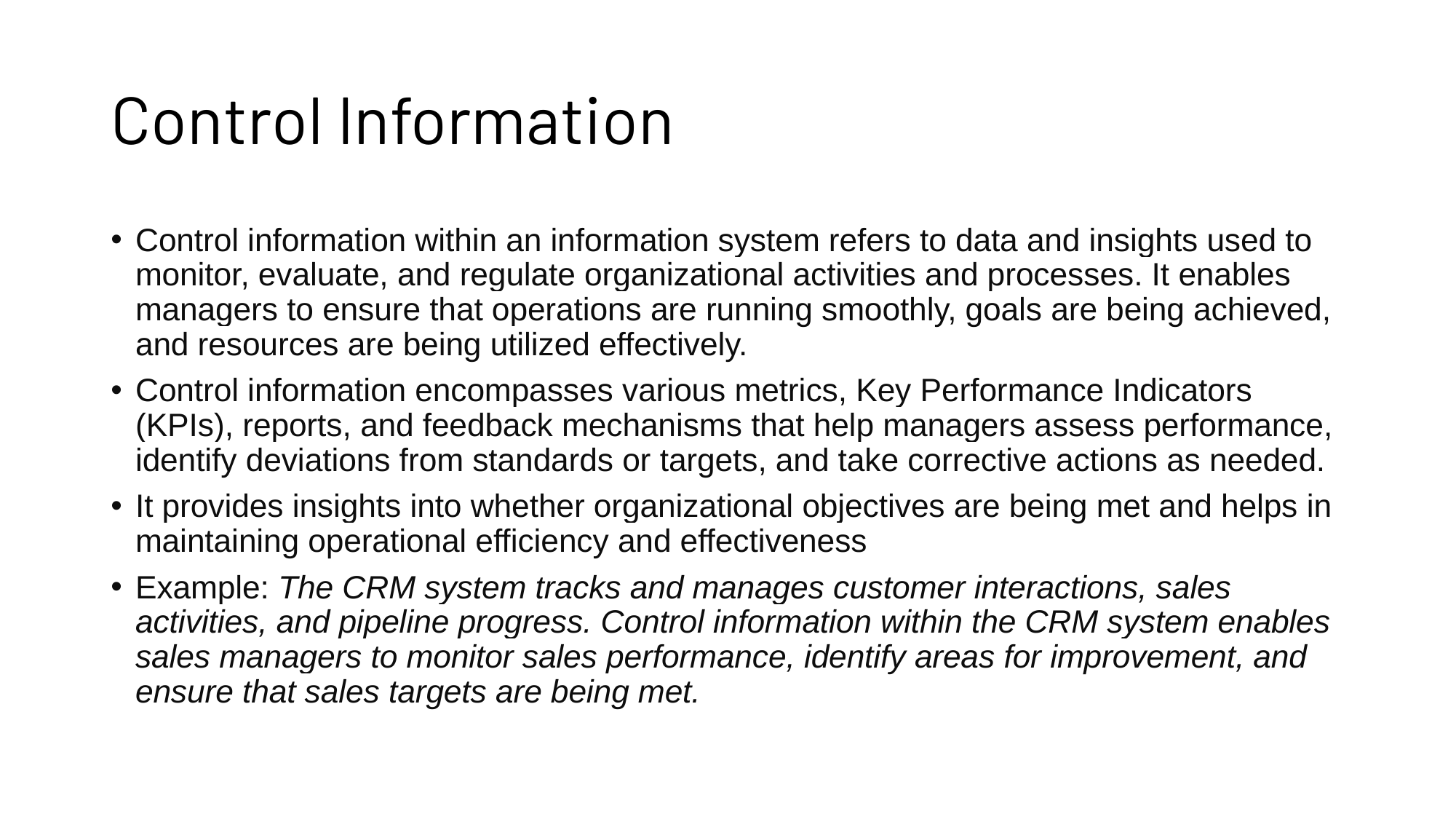

# Control Information
Control information within an information system refers to data and insights used to monitor, evaluate, and regulate organizational activities and processes. It enables managers to ensure that operations are running smoothly, goals are being achieved, and resources are being utilized effectively.
Control information encompasses various metrics, Key Performance Indicators (KPIs), reports, and feedback mechanisms that help managers assess performance, identify deviations from standards or targets, and take corrective actions as needed.
It provides insights into whether organizational objectives are being met and helps in maintaining operational efficiency and effectiveness
Example: The CRM system tracks and manages customer interactions, sales activities, and pipeline progress. Control information within the CRM system enables sales managers to monitor sales performance, identify areas for improvement, and ensure that sales targets are being met.